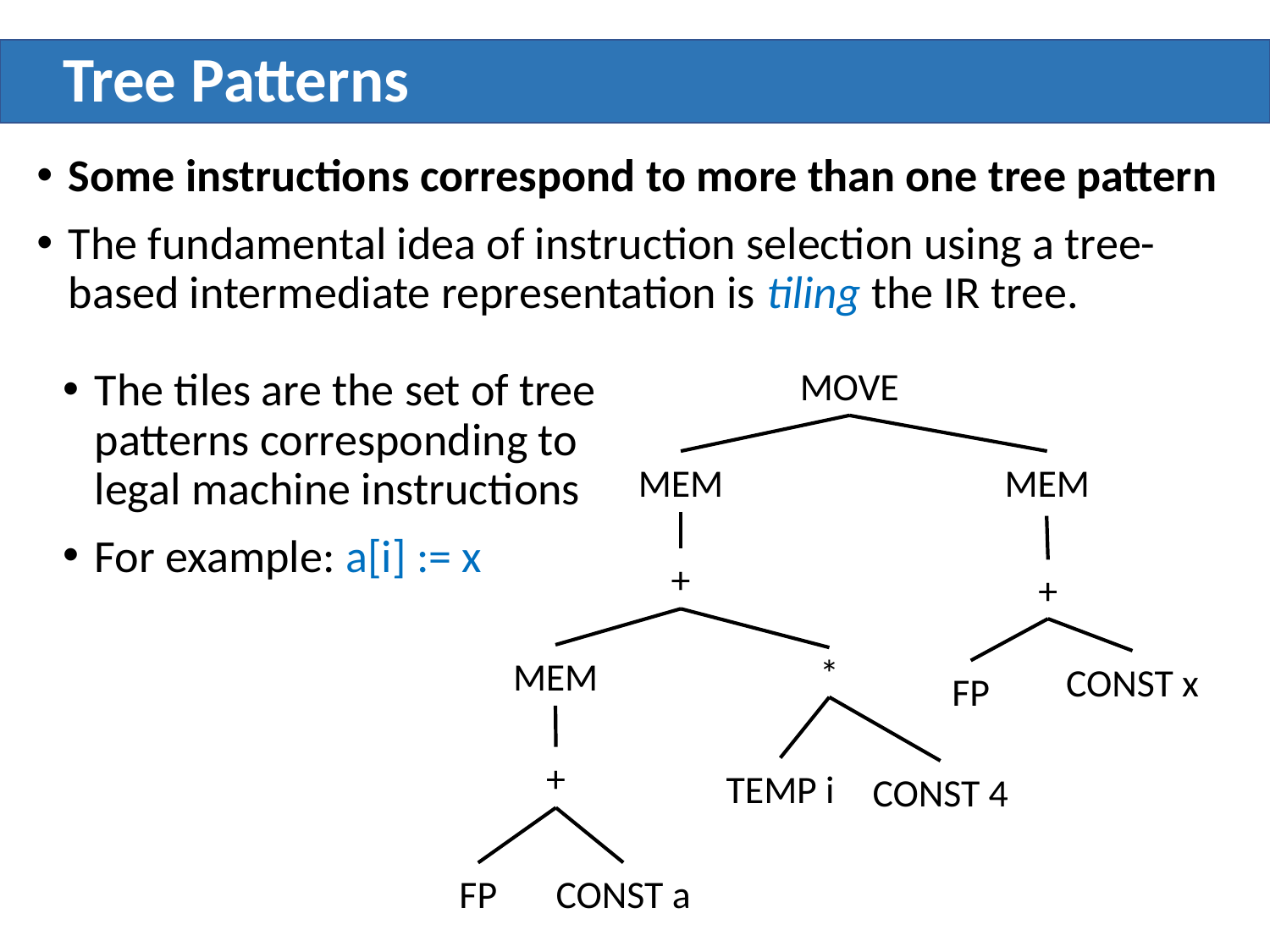

# Tree Patterns
Some instructions correspond to more than one tree pattern
The fundamental idea of instruction selection using a tree-based intermediate representation is tiling the IR tree.
MOVE
The tiles are the set of tree patterns corresponding to legal machine instructions
For example: a[i] := x
MEM
MEM
+
+
MEM
*
CONST x
FP
+
TEMP i
CONST 4
CONST a
FP